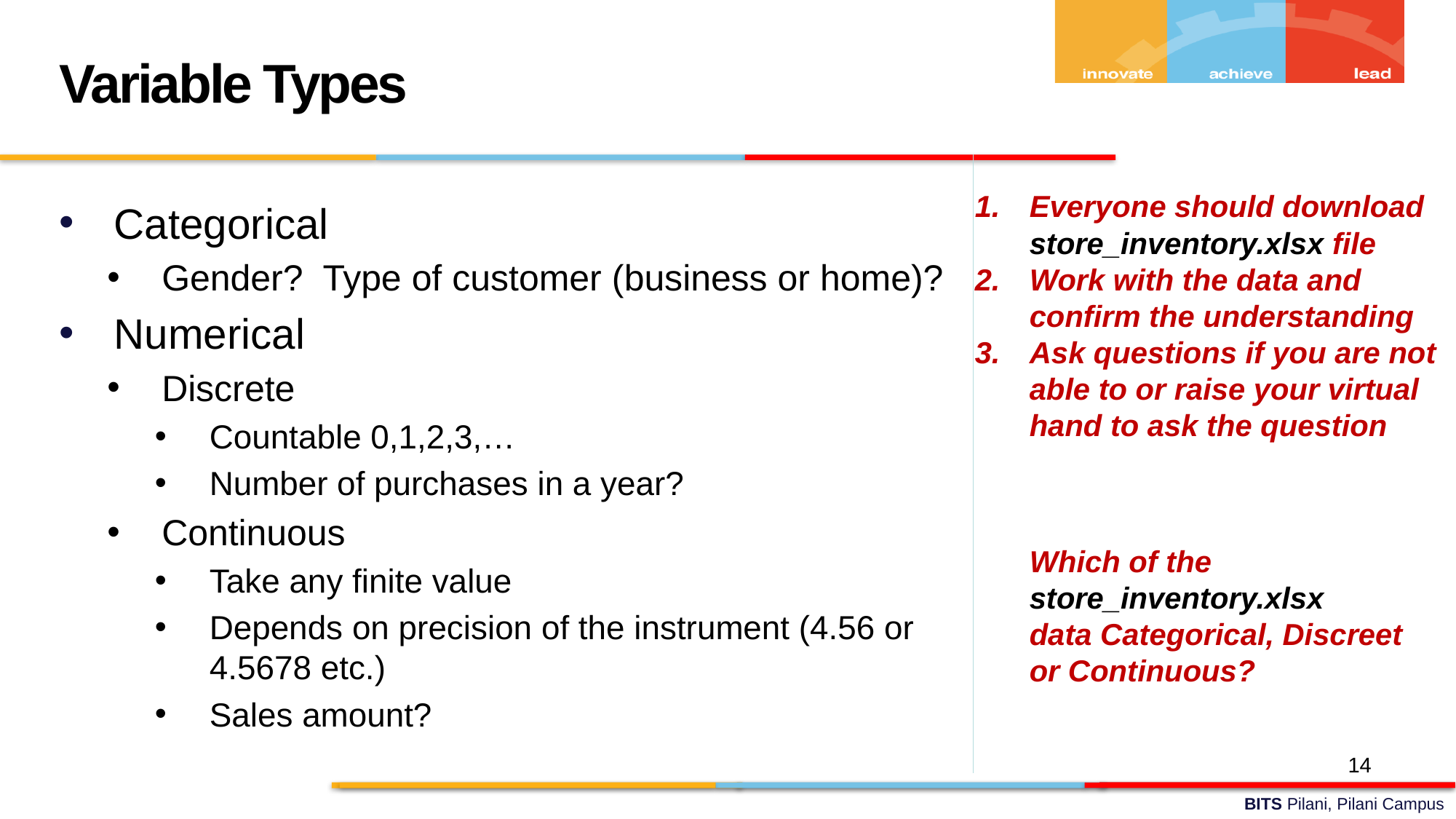

Variable Types
Everyone should download store_inventory.xlsx file
Work with the data and confirm the understanding
Ask questions if you are not able to or raise your virtual hand to ask the question
Categorical
Gender?  Type of customer (business or home)?
Numerical
Discrete
Countable 0,1,2,3,…
Number of purchases in a year?
Continuous
Take any finite value
Depends on precision of the instrument (4.56 or 4.5678 etc.)
Sales amount?

Which of the  store_inventory.xlsx
data Categorical, Discreet or Continuous?
14